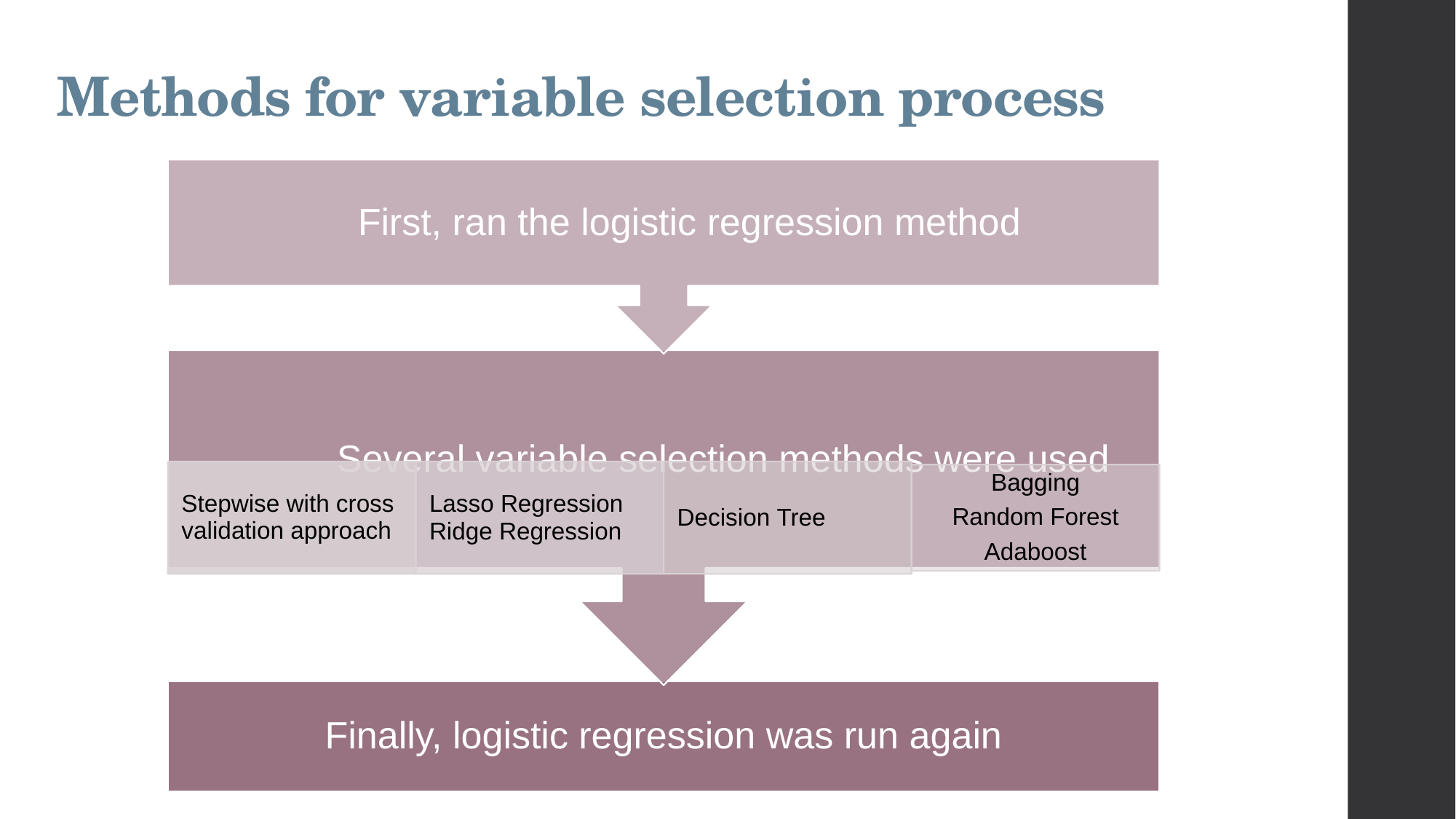

# Methods for variable selection process
Finally, logistic regression was run again
              Several variable selection methods were used
Stepwise with cross validation approach
Lasso Regression Ridge Regression
Decision Tree
Bagging
Random Forest
Adaboost
                First, ran the logistic regression method